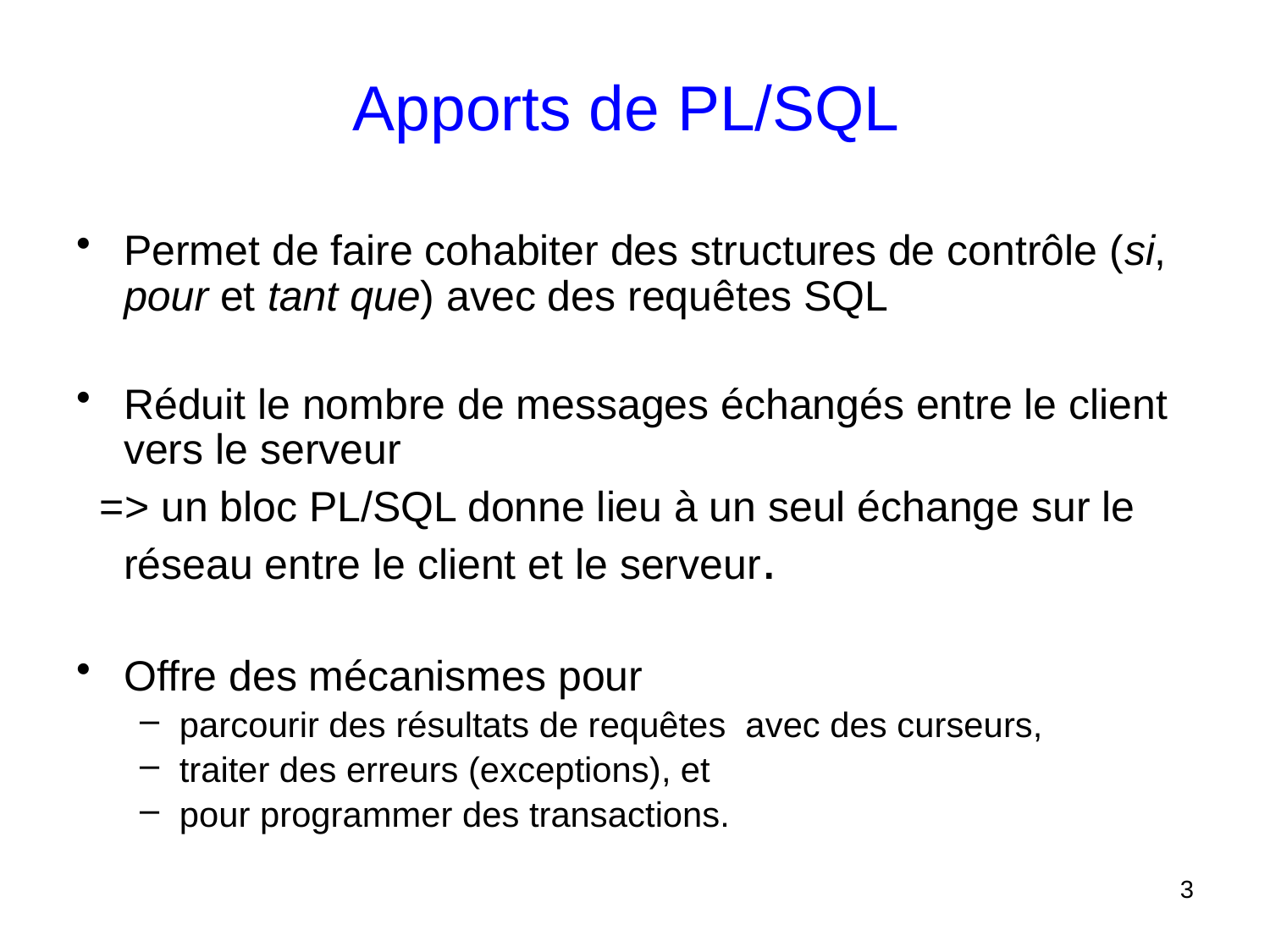

# Apports de PL/SQL
Permet de faire cohabiter des structures de contrôle (si, pour et tant que) avec des requêtes SQL

Réduit le nombre de messages échangés entre le client vers le serveur
  => un bloc PL/SQL donne lieu à un seul échange sur le réseau entre le client et le serveur.

Offre des mécanismes pour
parcourir des résultats de requêtes  avec des curseurs,
traiter des erreurs (exceptions), et
pour programmer des transactions.
3